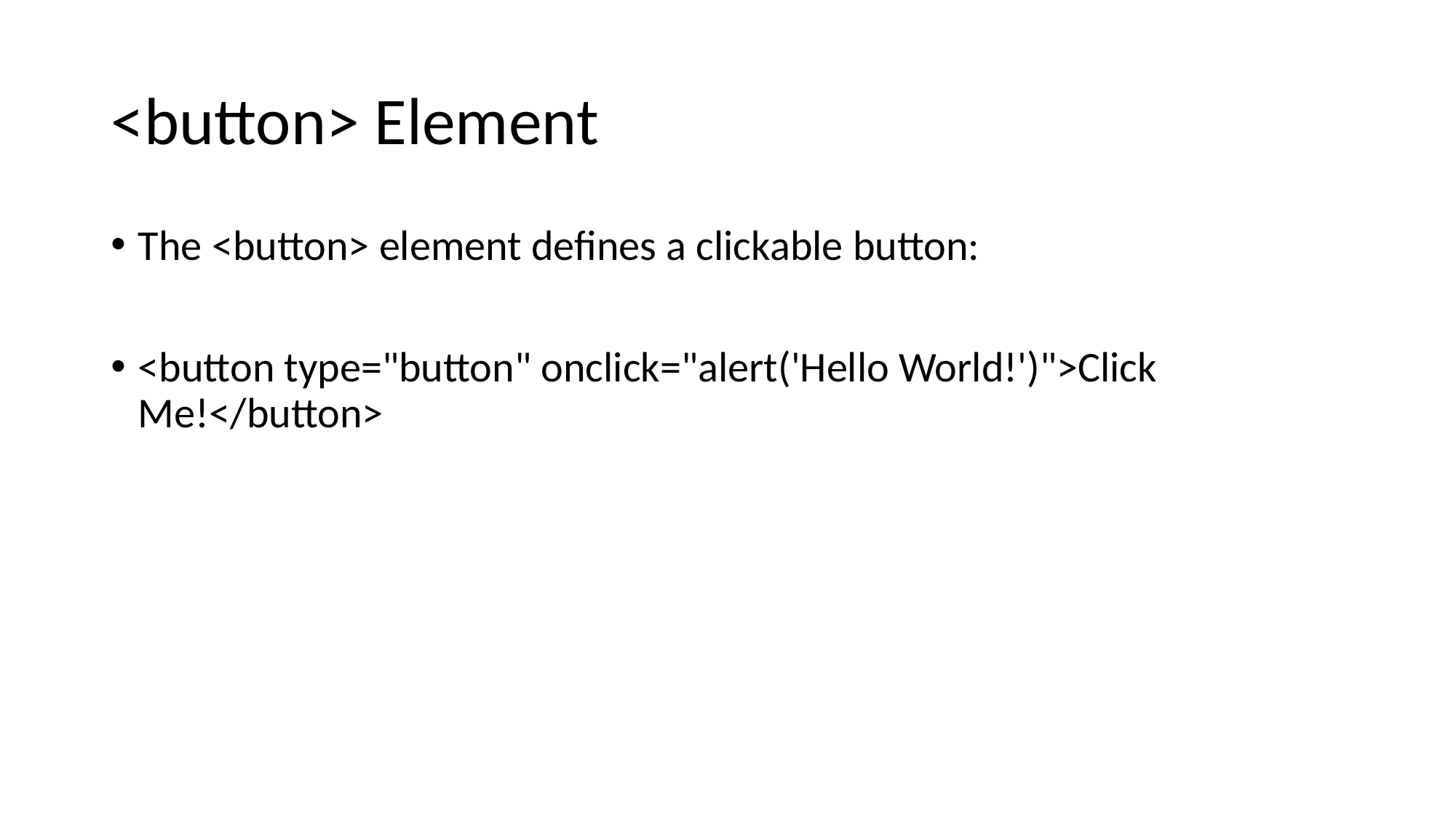

# <button> Element
The <button> element defines a clickable button:

<button type="button" onclick="alert('Hello World!')">Click Me!</button>